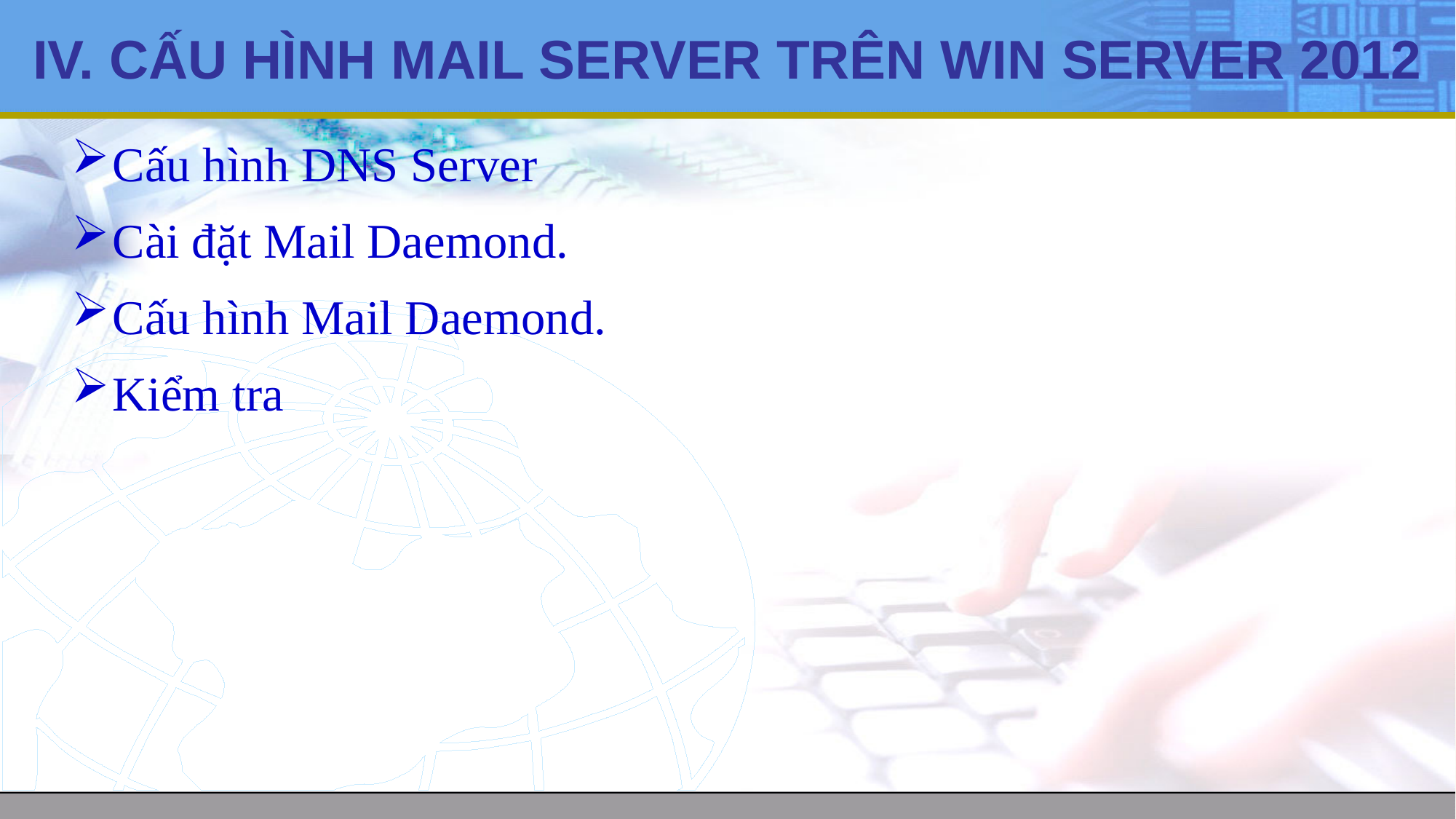

# IV. CẤU HÌNH MAIL SERVER TRÊN WIN SERVER 2012
Cấu hình DNS Server
Cài đặt Mail Daemond.
Cấu hình Mail Daemond.
Kiểm tra